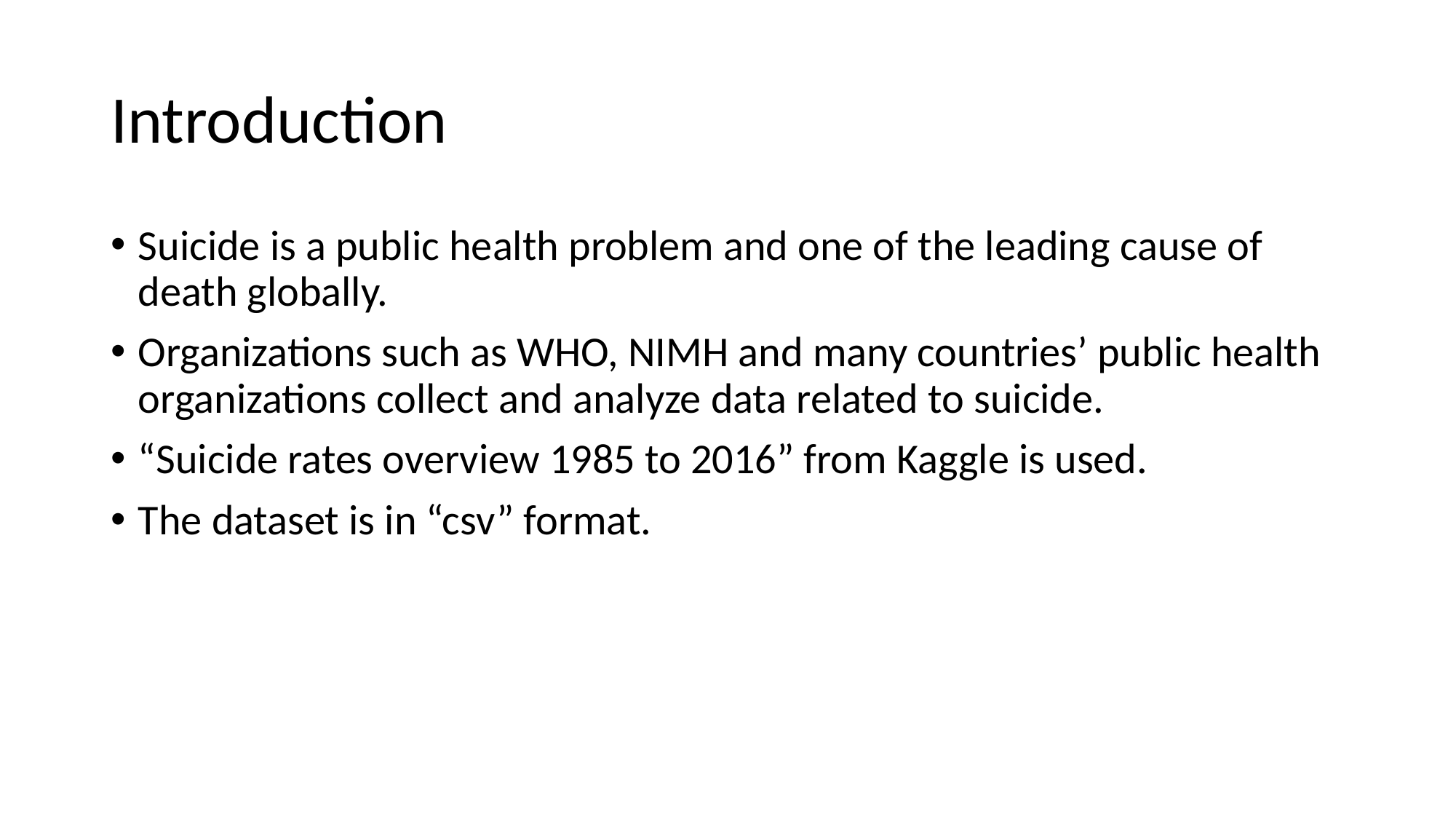

# Introduction
Suicide is a public health problem and one of the leading cause of death globally.
Organizations such as WHO, NIMH and many countries’ public health organizations collect and analyze data related to suicide.
“Suicide rates overview 1985 to 2016” from Kaggle is used.
The dataset is in “csv” format.